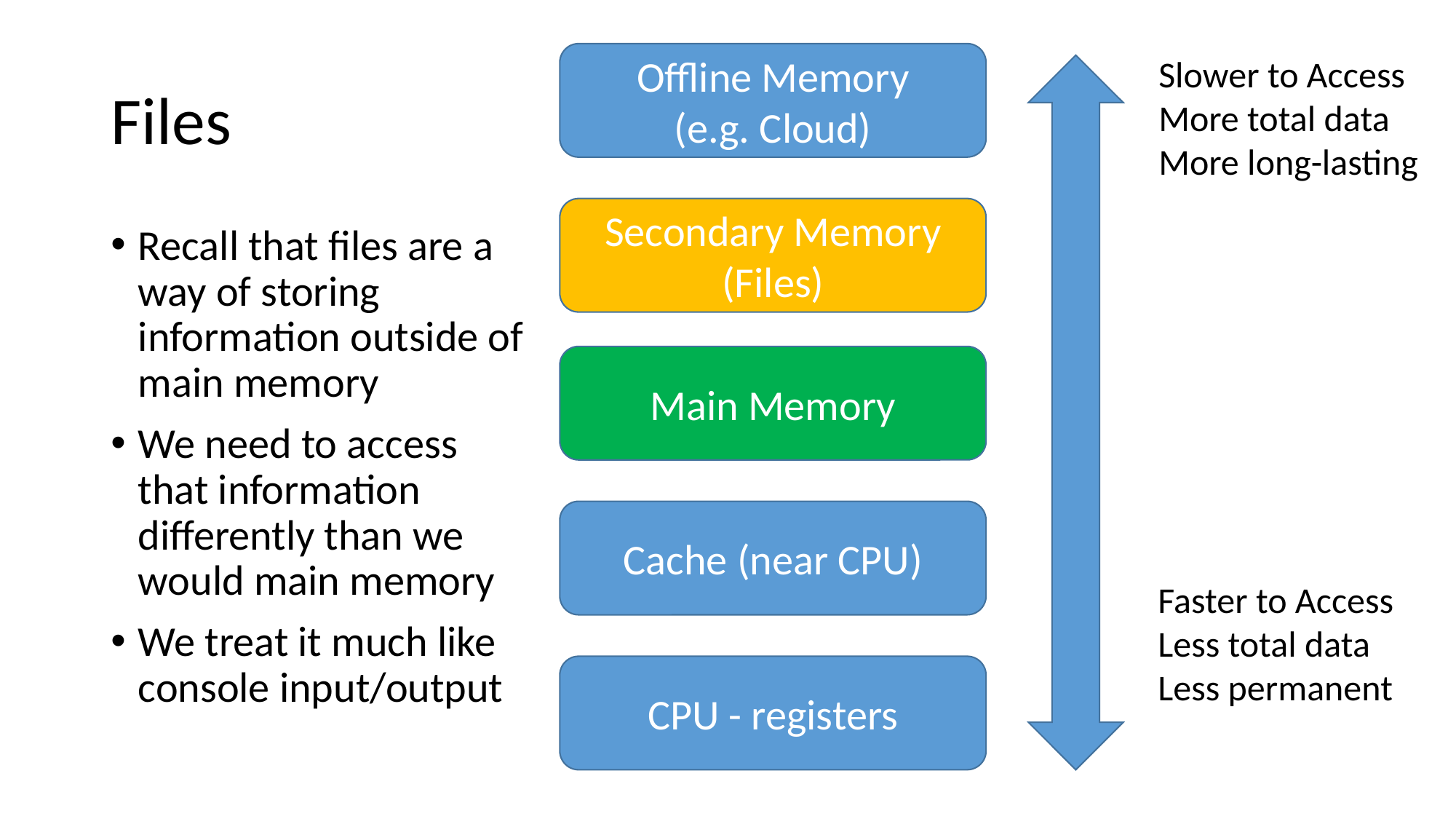

# Files
Offline Memory
(e.g. Cloud)
Slower to Access
More total data
More long-lasting

Secondary Memory (Files)
Recall that files are a way of storing information outside of main memory
We need to access that information differently than we would main memory
We treat it much like console input/output
Main Memory
Cache (near CPU)
Faster to Access
Less total data
Less permanent
CPU - registers